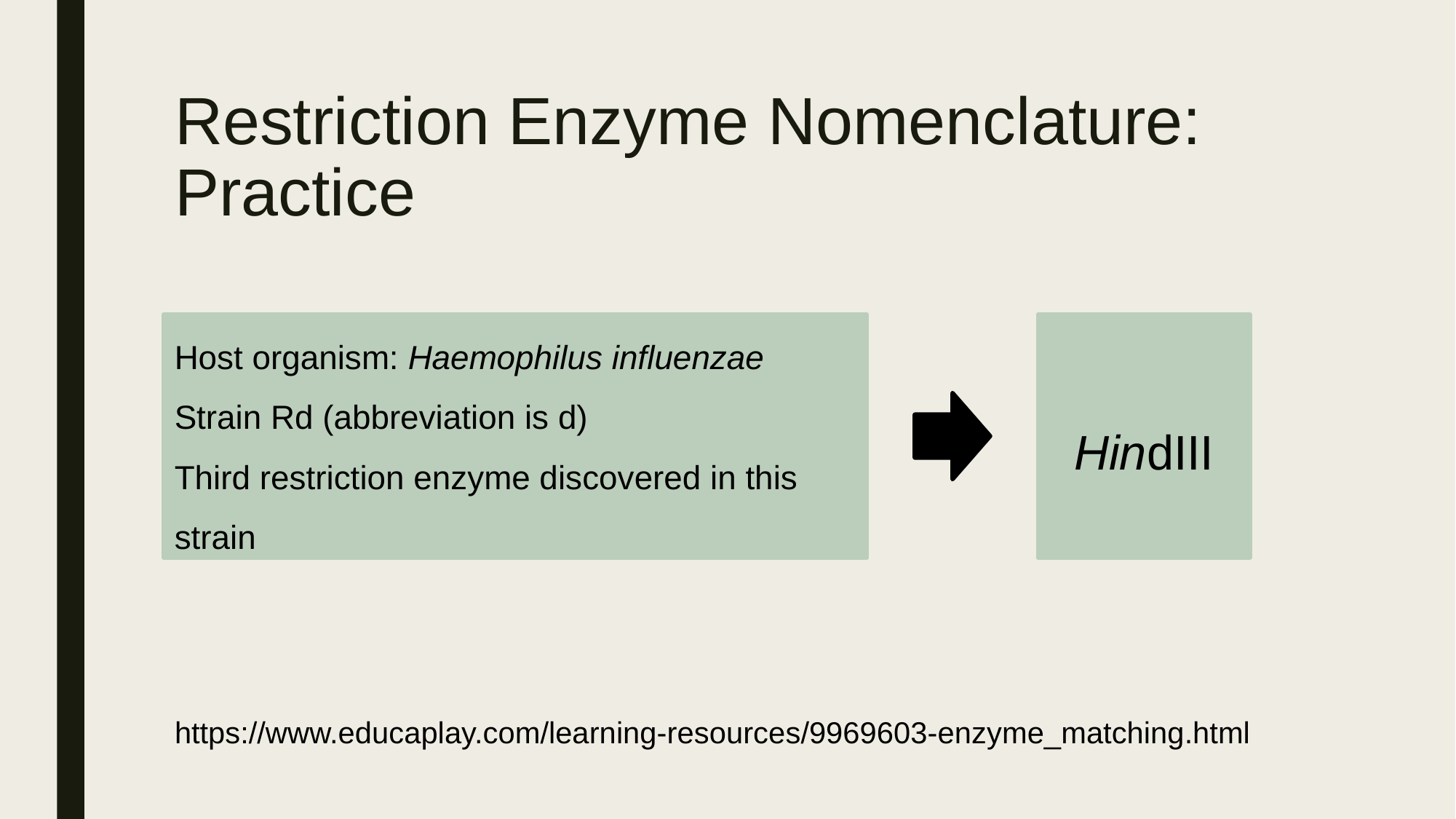

# Restriction Enzyme Nomenclature: Practice
HindIII
Host organism: Haemophilus influenzae
Strain Rd (abbreviation is d)
Third restriction enzyme discovered in this strain

https://www.educaplay.com/learning-resources/9969603-enzyme_matching.html